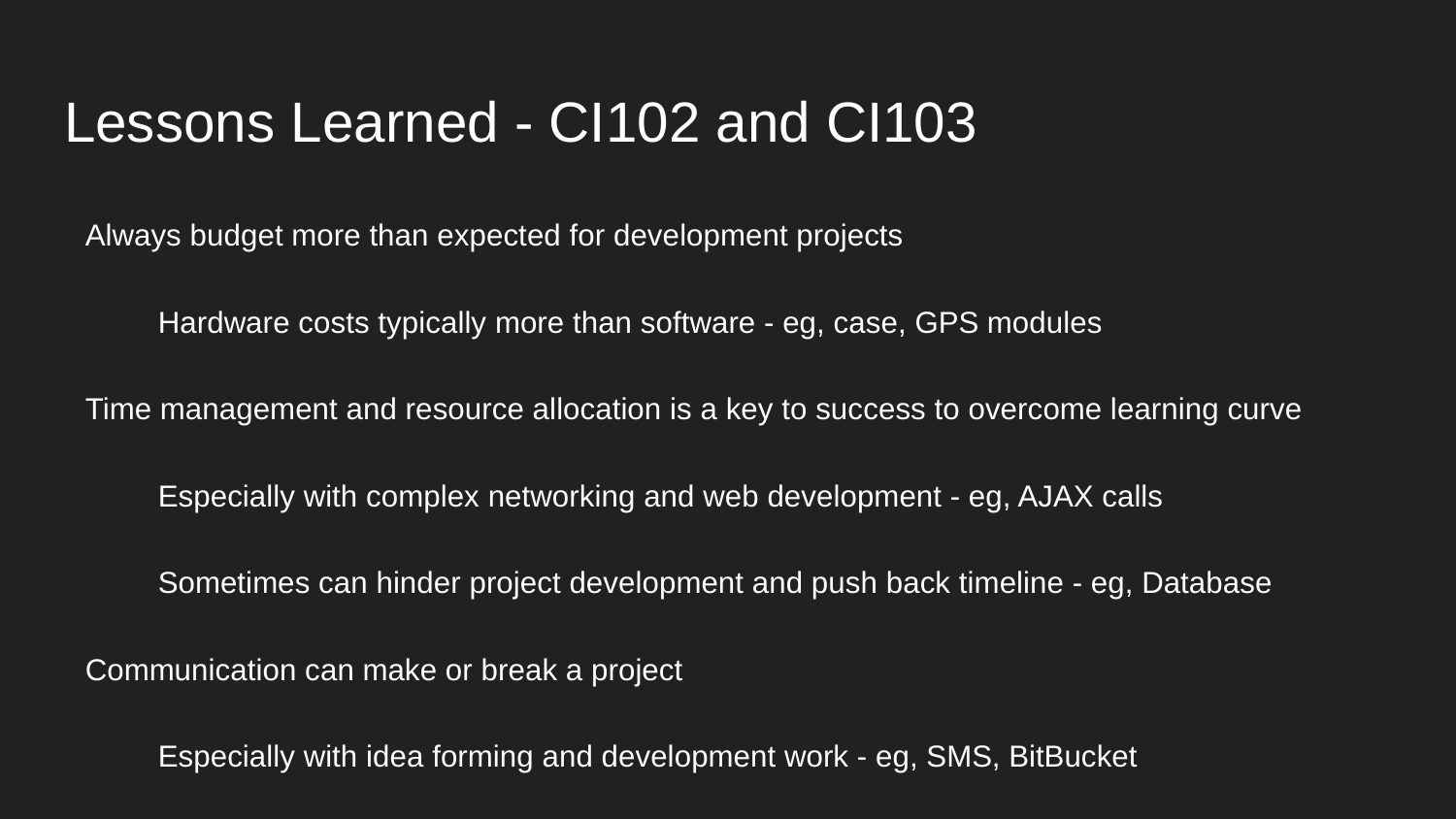

# Lessons Learned - CI102 and CI103
Always budget more than expected for development projects
Hardware costs typically more than software - eg, case, GPS modules
Time management and resource allocation is a key to success to overcome learning curve
Especially with complex networking and web development - eg, AJAX calls
Sometimes can hinder project development and push back timeline - eg, Database
Communication can make or break a project
Especially with idea forming and development work - eg, SMS, BitBucket
No established roles can sometimes lead to success within small teams
Each person brings valuable skills - don’t limit them to a particular role
User testing can be tricky yet rewarding if you plan carefully
Always consider what could go wrong - eg, helmet breaking